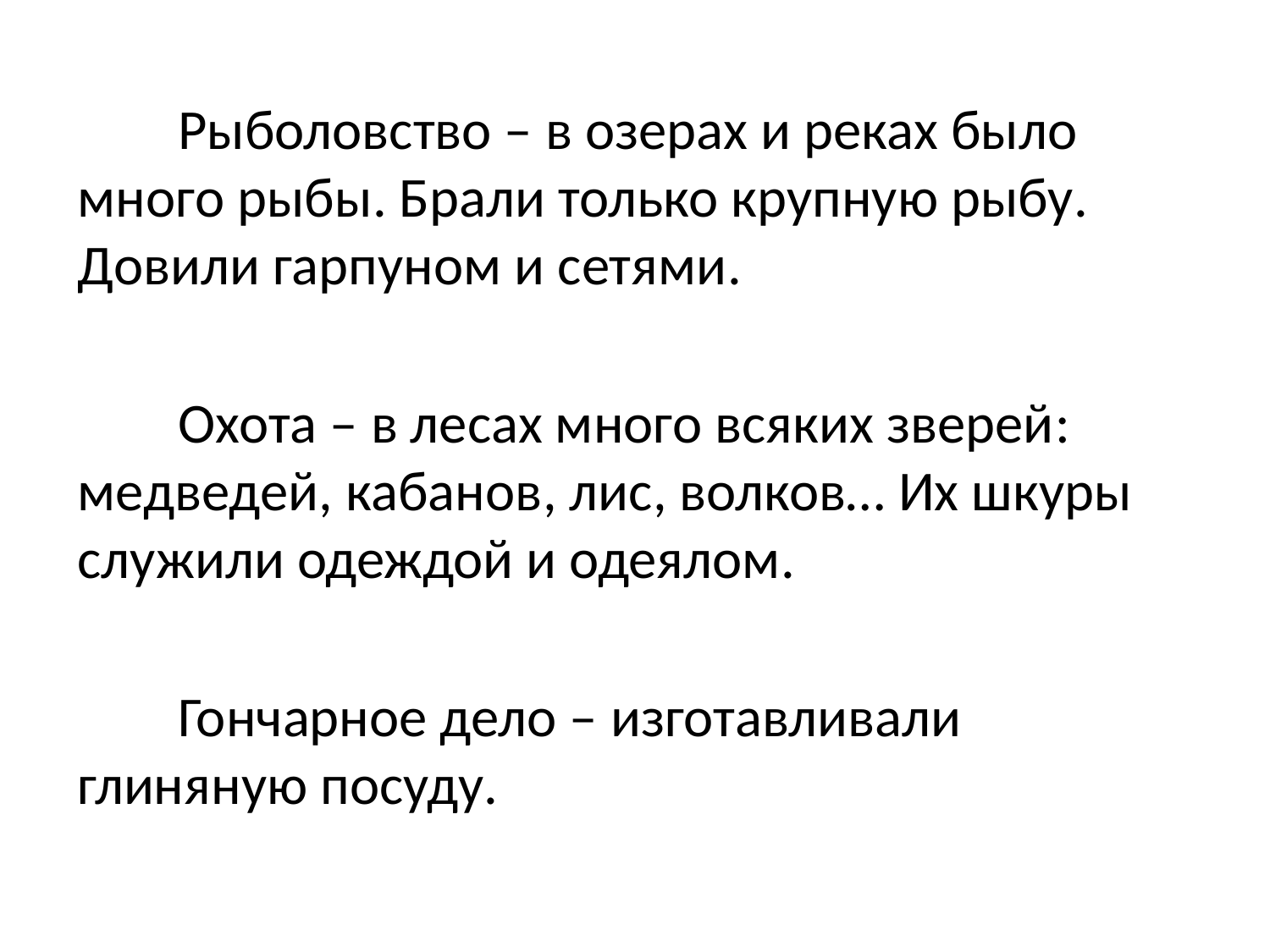

Рыболовство – в озерах и реках было много рыбы. Брали только крупную рыбу. Довили гарпуном и сетями.

Охота – в лесах много всяких зверей: медведей, кабанов, лис, волков… Их шкуры служили одеждой и одеялом.

Гончарное дело – изготавливали глиняную посуду.